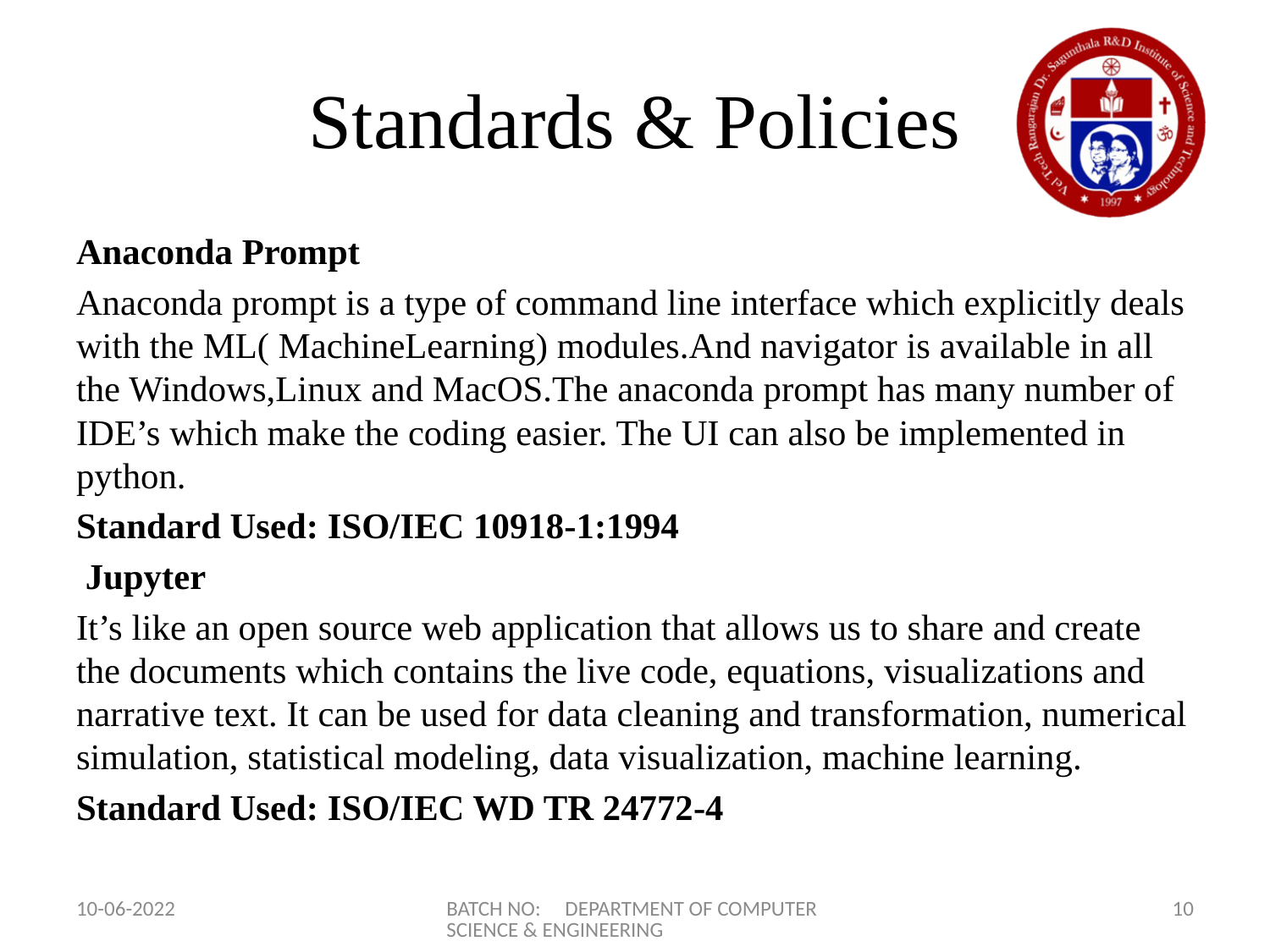

# Standards & Policies
Anaconda Prompt
Anaconda prompt is a type of command line interface which explicitly deals with the ML( MachineLearning) modules.And navigator is available in all the Windows,Linux and MacOS.The anaconda prompt has many number of IDE’s which make the coding easier. The UI can also be implemented in python.
Standard Used: ISO/IEC 10918-1:1994
 Jupyter
It’s like an open source web application that allows us to share and create the documents which contains the live code, equations, visualizations and narrative text. It can be used for data cleaning and transformation, numerical simulation, statistical modeling, data visualization, machine learning.
Standard Used: ISO/IEC WD TR 24772-4
10-06-2022
BATCH NO:     DEPARTMENT OF COMPUTER SCIENCE & ENGINEERING
10